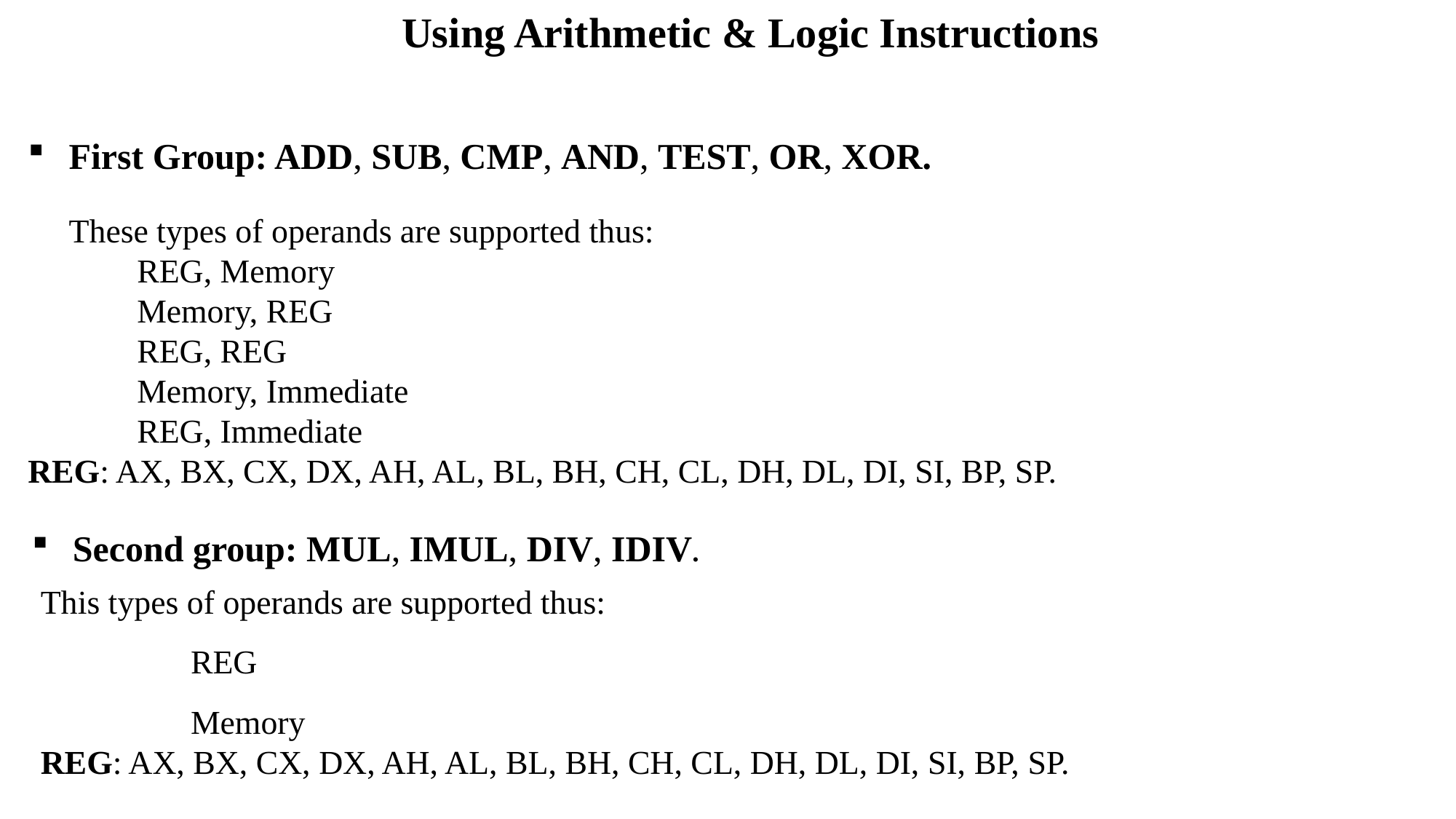

Using Arithmetic & Logic Instructions
First Group: ADD, SUB, CMP, AND, TEST, OR, XOR.
These types of operands are supported thus:
REG, Memory
Memory, REG
REG, REG
Memory, Immediate
REG, Immediate
REG: AX, BX, CX, DX, AH, AL, BL, BH, CH, CL, DH, DL, DI, SI, BP, SP.
Second group: MUL, IMUL, DIV, IDIV.
This types of operands are supported thus:
REG
Memory
REG: AX, BX, CX, DX, AH, AL, BL, BH, CH, CL, DH, DL, DI, SI, BP, SP.